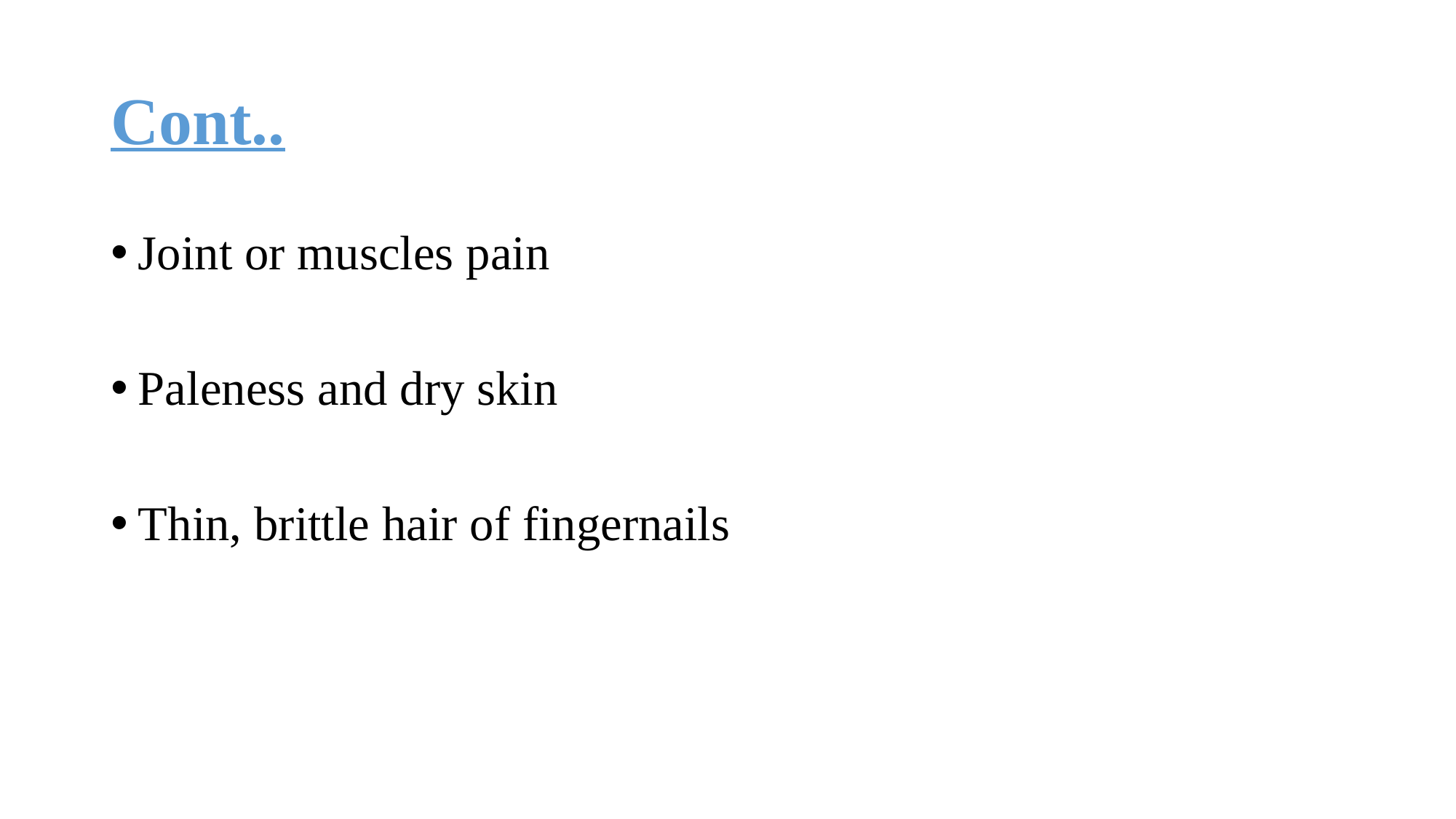

# Cont..
Joint or muscles pain

Paleness and dry skin

Thin, brittle hair of fingernails